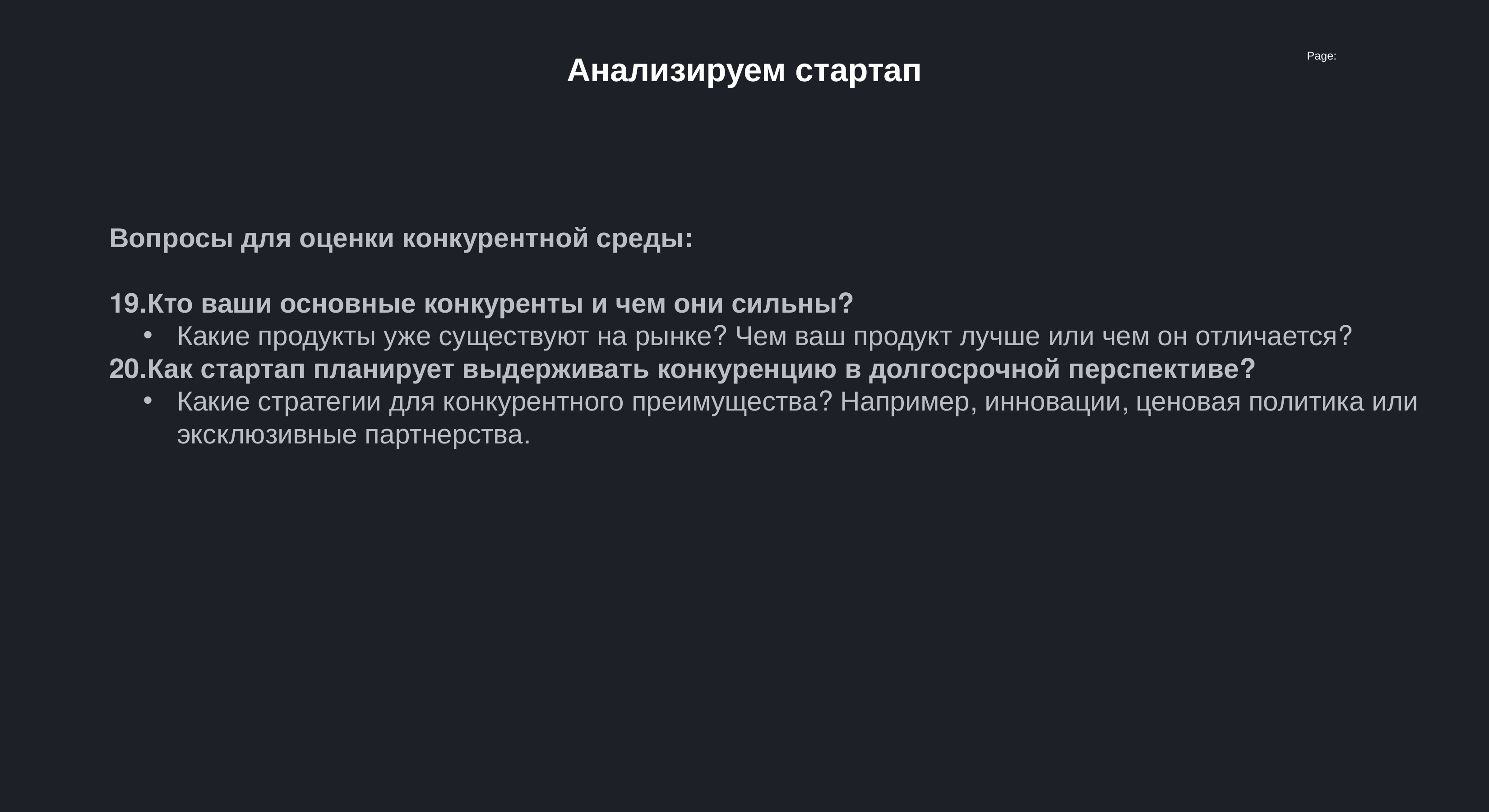

Анализируем стартап
Вопросы для оценки конкурентной среды:

Кто ваши основные конкуренты и чем они сильны?
Какие продукты уже существуют на рынке? Чем ваш продукт лучше или чем он отличается?
Как стартап планирует выдерживать конкуренцию в долгосрочной перспективе?
Какие стратегии для конкурентного преимущества? Например, инновации, ценовая политика или эксклюзивные партнерства.